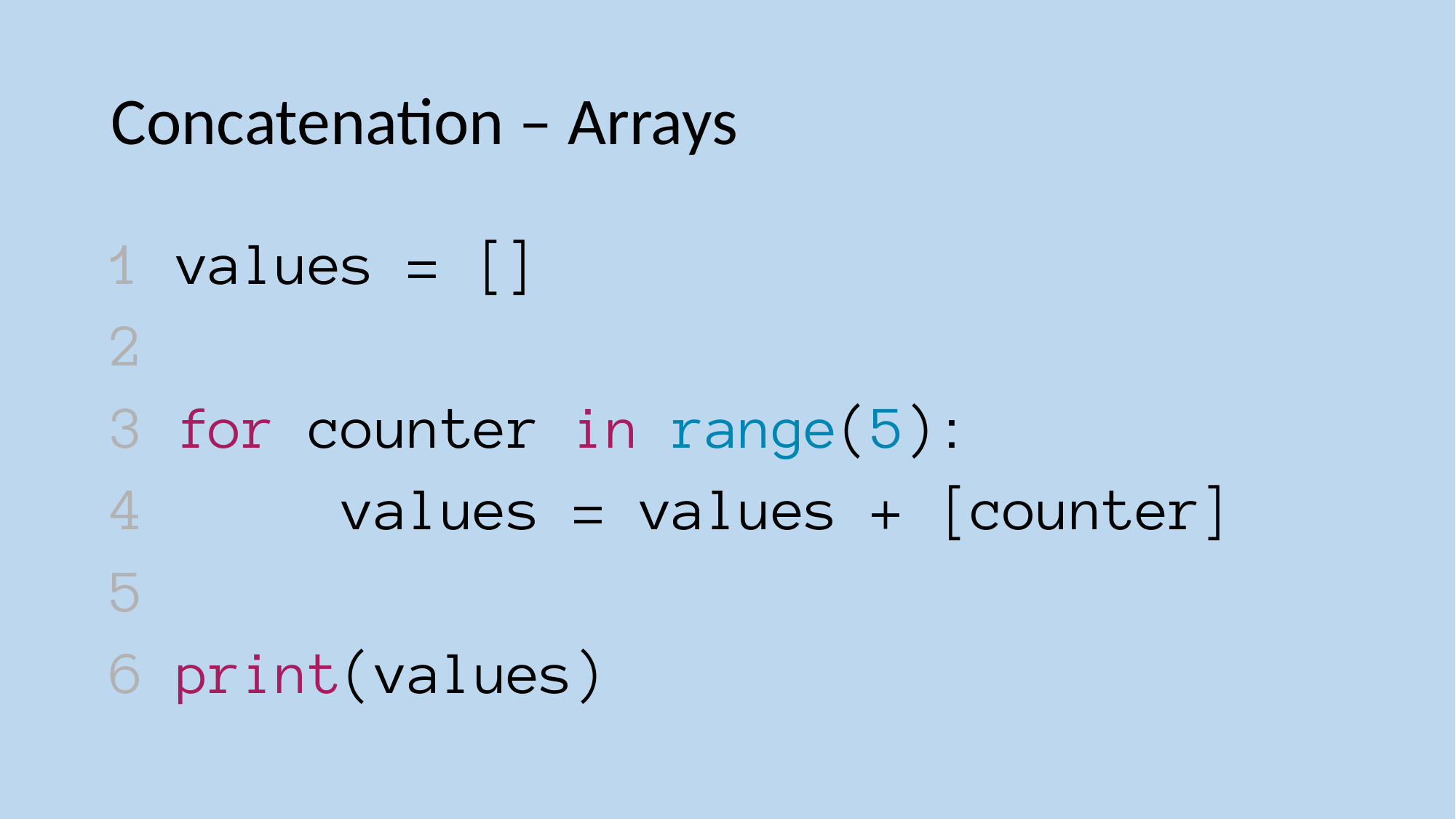

# Concatenation – Arrays
1 values = []
2
3 for counter in range(5):
4      values = values + [counter]
5
6 print(values)